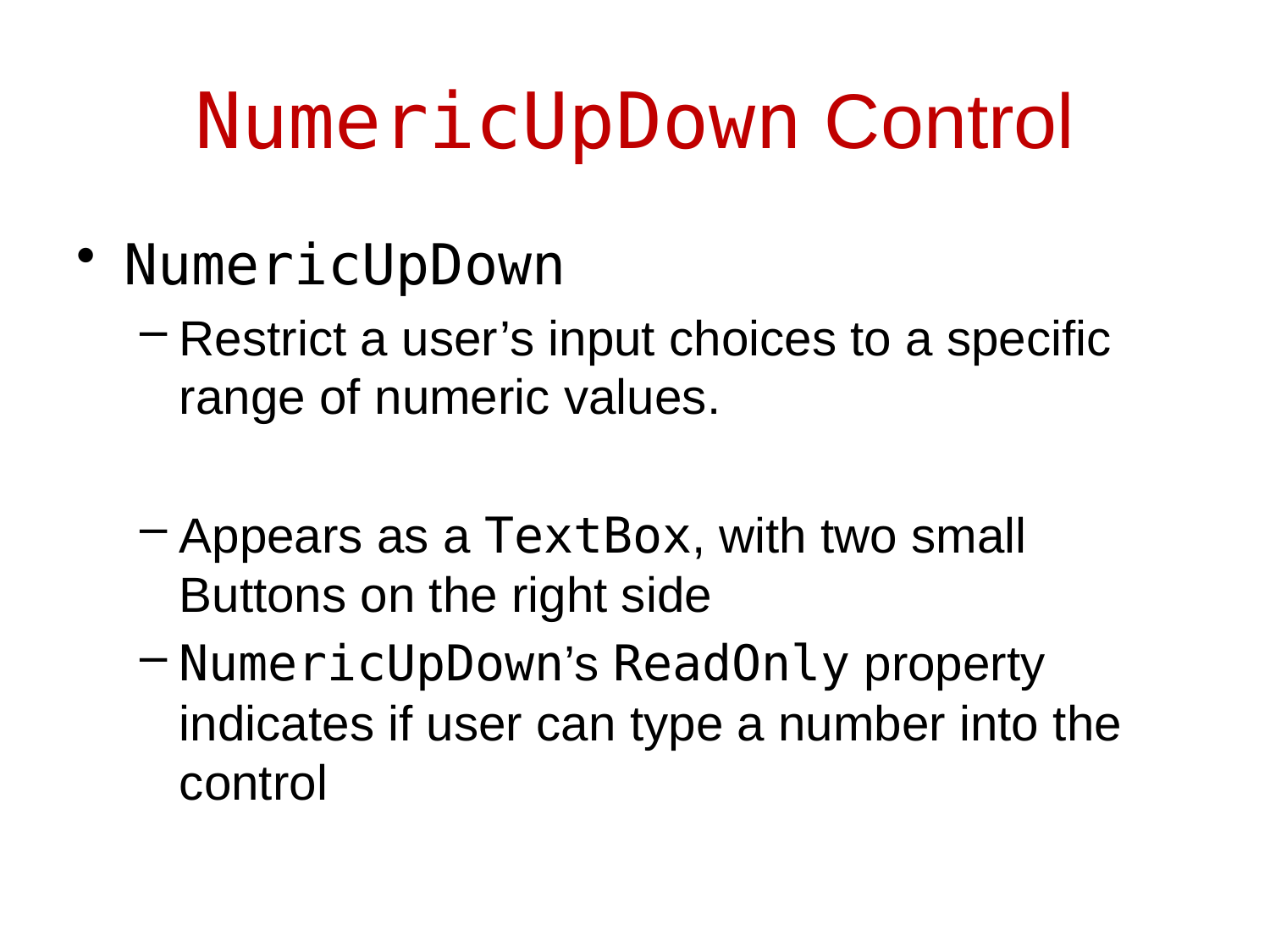

# NumericUpDown Control
NumericUpDown
Restrict a user’s input choices to a specific range of numeric values.

Appears as a TextBox, with two small Buttons on the right side
NumericUpDown’s ReadOnly property indicates if user can type a number into the control